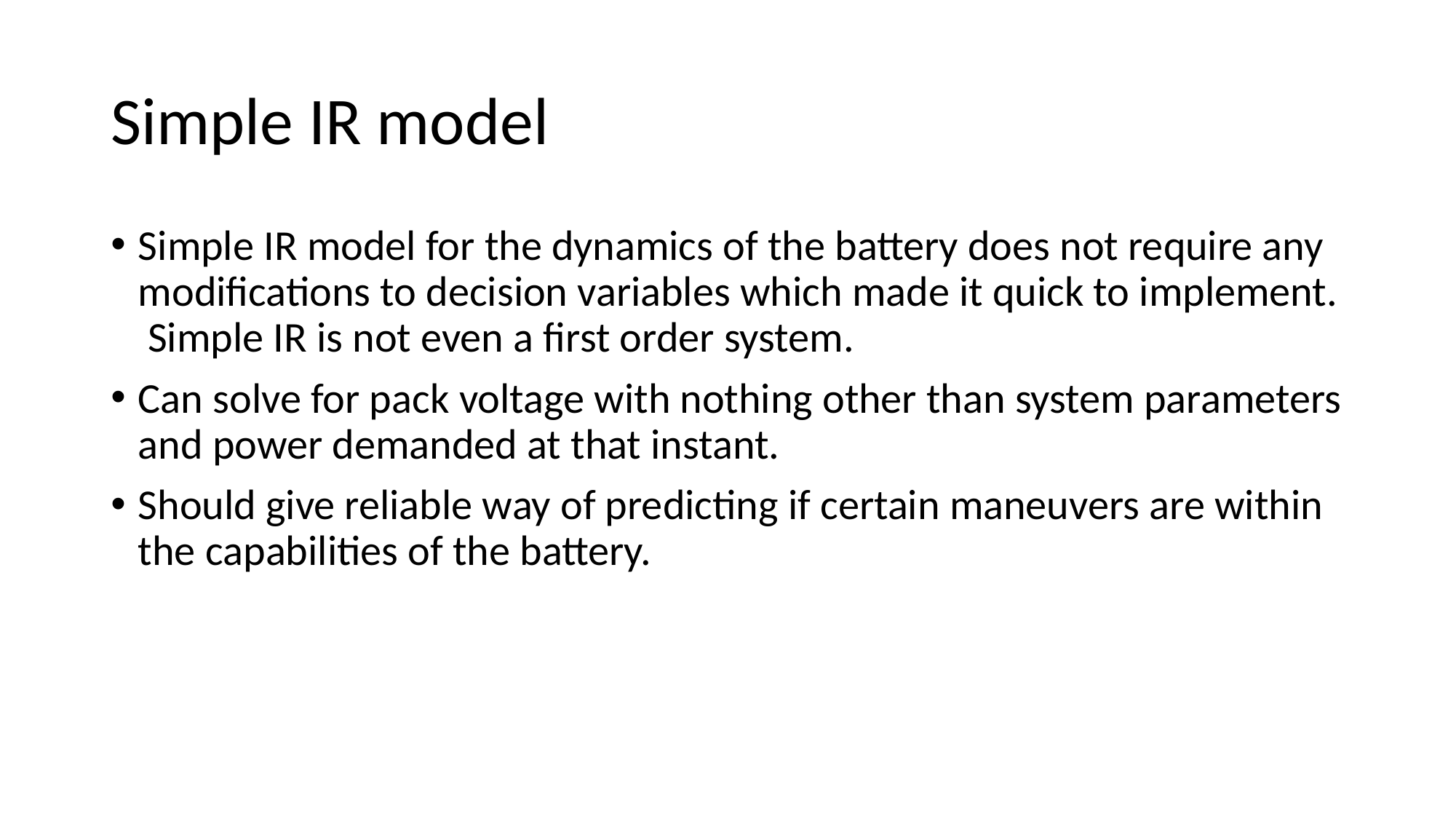

# Simple IR model
Simple IR model for the dynamics of the battery does not require any modifications to decision variables which made it quick to implement.  Simple IR is not even a first order system.
Can solve for pack voltage with nothing other than system parameters and power demanded at that instant.
Should give reliable way of predicting if certain maneuvers are within the capabilities of the battery.